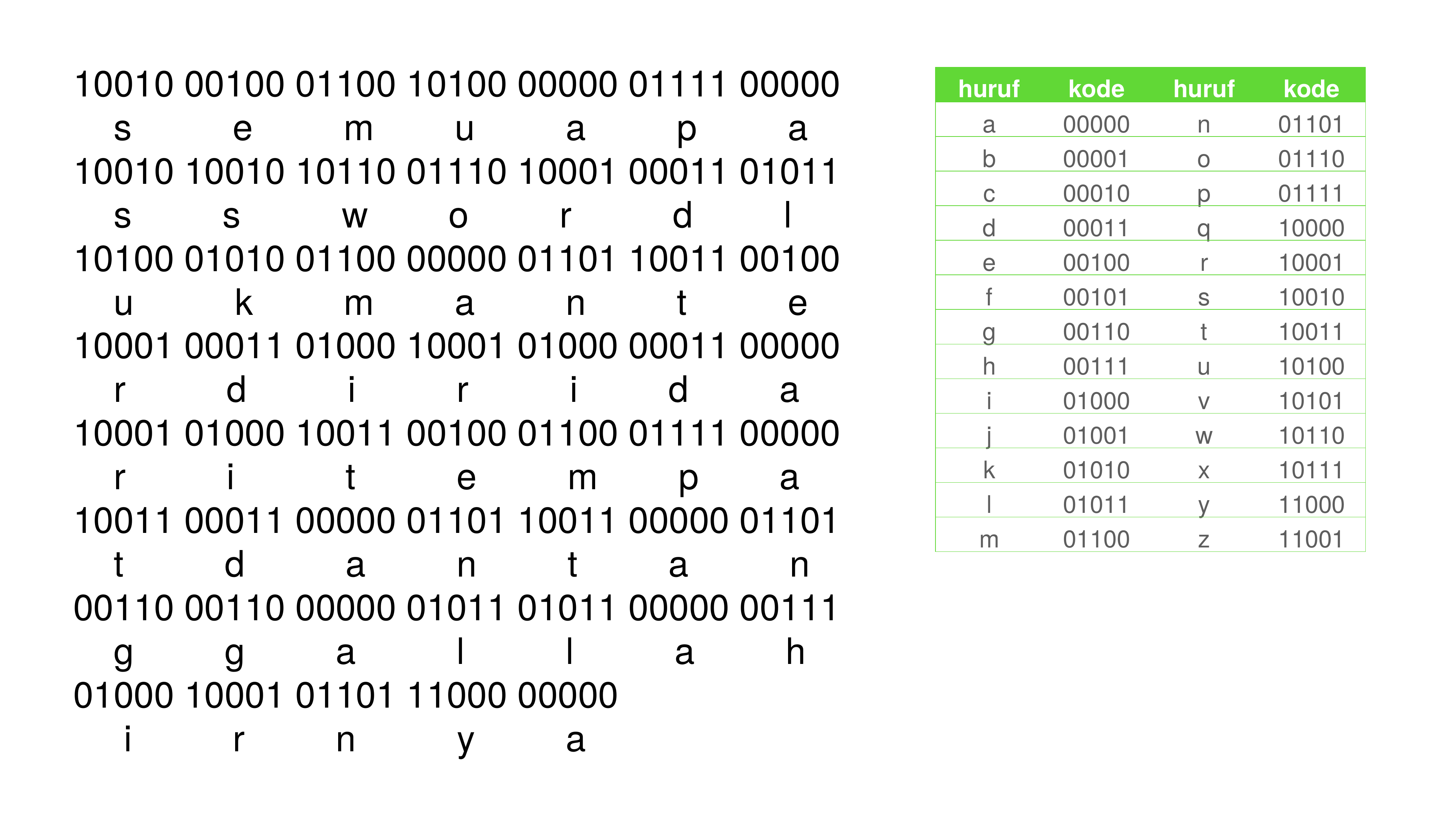

10010 00100 01100 10100 00000 01111 00000
    s          e         m        u         a         p         a
10010 10010 10110 01110 10001 00011 01011
    s         s          w        o         r          d         l
10100 01010 01100 00000 01101 10011 00100
    u          k         m        a         n         t          e
10001 00011 01000 10001 01000 00011 00000
    r          d          i          r          i         d         a
10001 01000 10011 00100 01100 01111 00000
    r          i           t          e         m        p        a
10011 00011 00000 01101 10011 00000 01101
    t          d          a         n         t         a          n
00110 00110 00000 01011 01011 00000 00111
    g         g         a          l          l          a         h
01000 10001 01101 11000 00000
     i          r         n          y         a
| huruf | kode | huruf | kode |
| --- | --- | --- | --- |
| a | 00000 | n | 01101 |
| b | 00001 | o | 01110 |
| c | 00010 | p | 01111 |
| d | 00011 | q | 10000 |
| e | 00100 | r | 10001 |
| f | 00101 | s | 10010 |
| g | 00110 | t | 10011 |
| h | 00111 | u | 10100 |
| i | 01000 | v | 10101 |
| j | 01001 | w | 10110 |
| k | 01010 | x | 10111 |
| l | 01011 | y | 11000 |
| m | 01100 | z | 11001 |